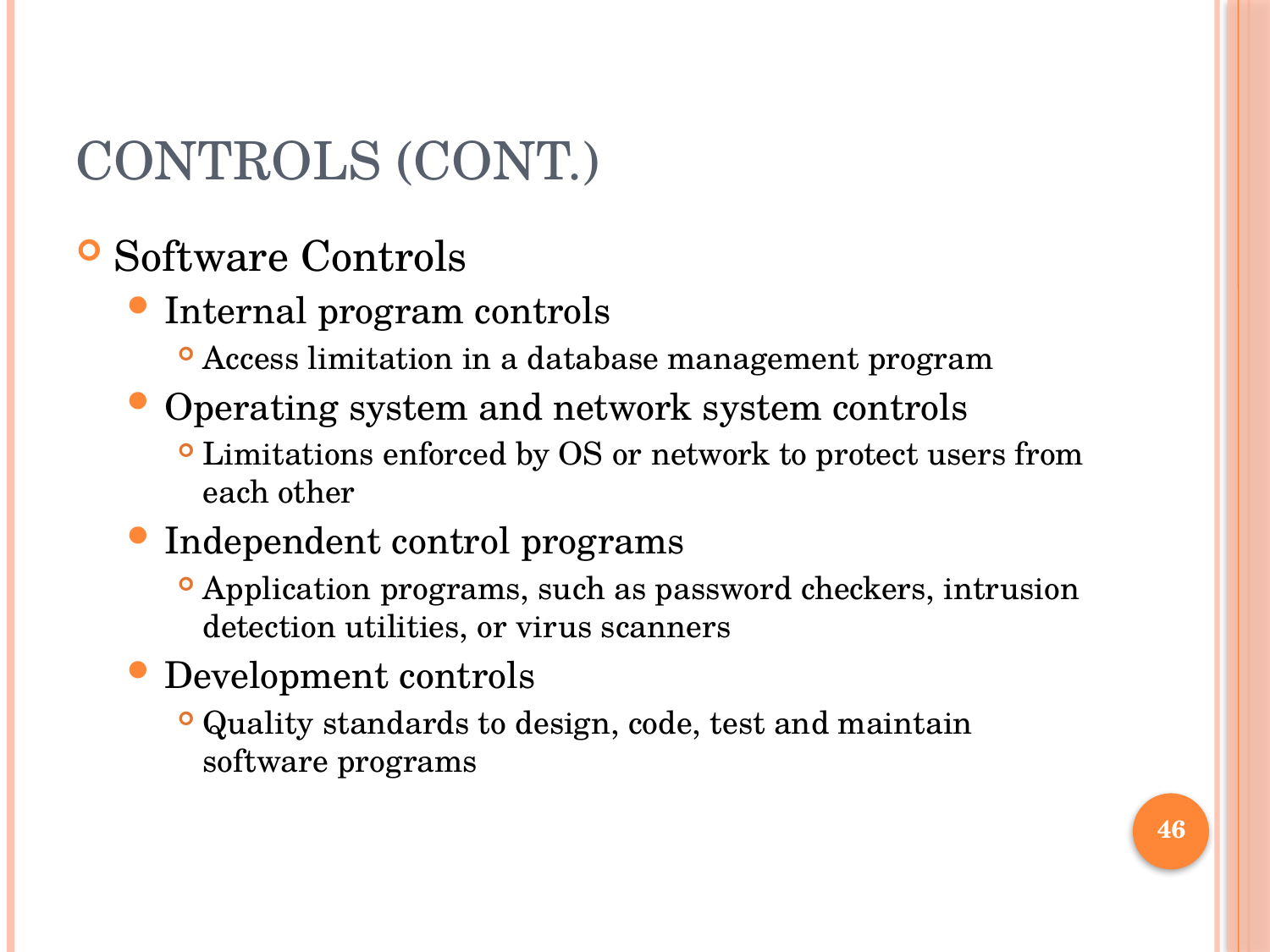

# Controls (cont.)
Software Controls
Internal program controls
Access limitation in a database management program
Operating system and network system controls
Limitations enforced by OS or network to protect users from each other
Independent control programs
Application programs, such as password checkers, intrusion detection utilities, or virus scanners
Development controls
Quality standards to design, code, test and maintain software programs
46